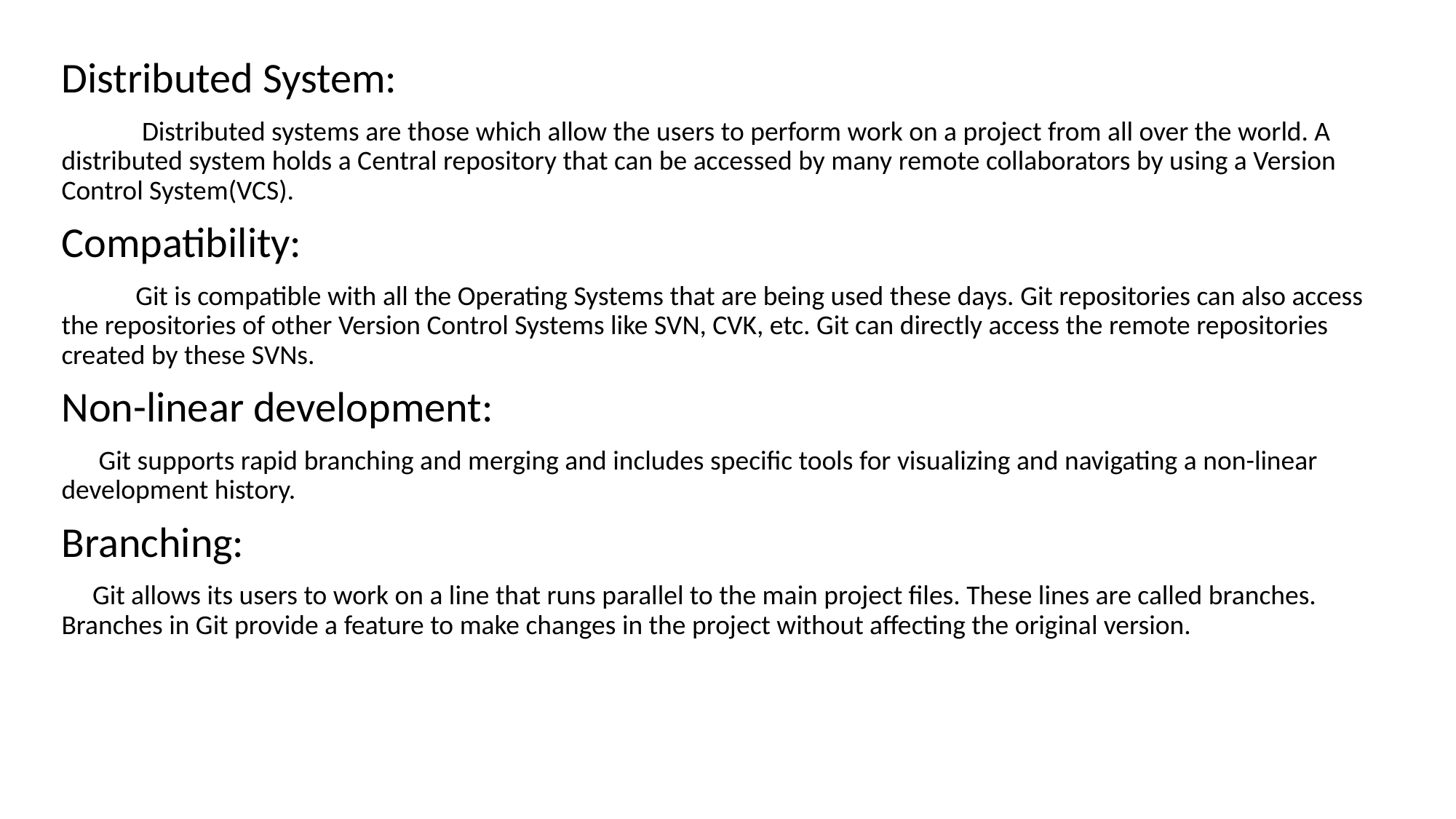

Distributed System:
             Distributed systems are those which allow the users to perform work on a project from all over the world. A distributed system holds a Central repository that can be accessed by many remote collaborators by using a Version Control System(VCS).
Compatibility:
            Git is compatible with all the Operating Systems that are being used these days. Git repositories can also access the repositories of other Version Control Systems like SVN, CVK, etc. Git can directly access the remote repositories created by these SVNs.
Non-linear development:
      Git supports rapid branching and merging and includes specific tools for visualizing and navigating a non-linear development history.
Branching:
     Git allows its users to work on a line that runs parallel to the main project files. These lines are called branches. Branches in Git provide a feature to make changes in the project without affecting the original version.